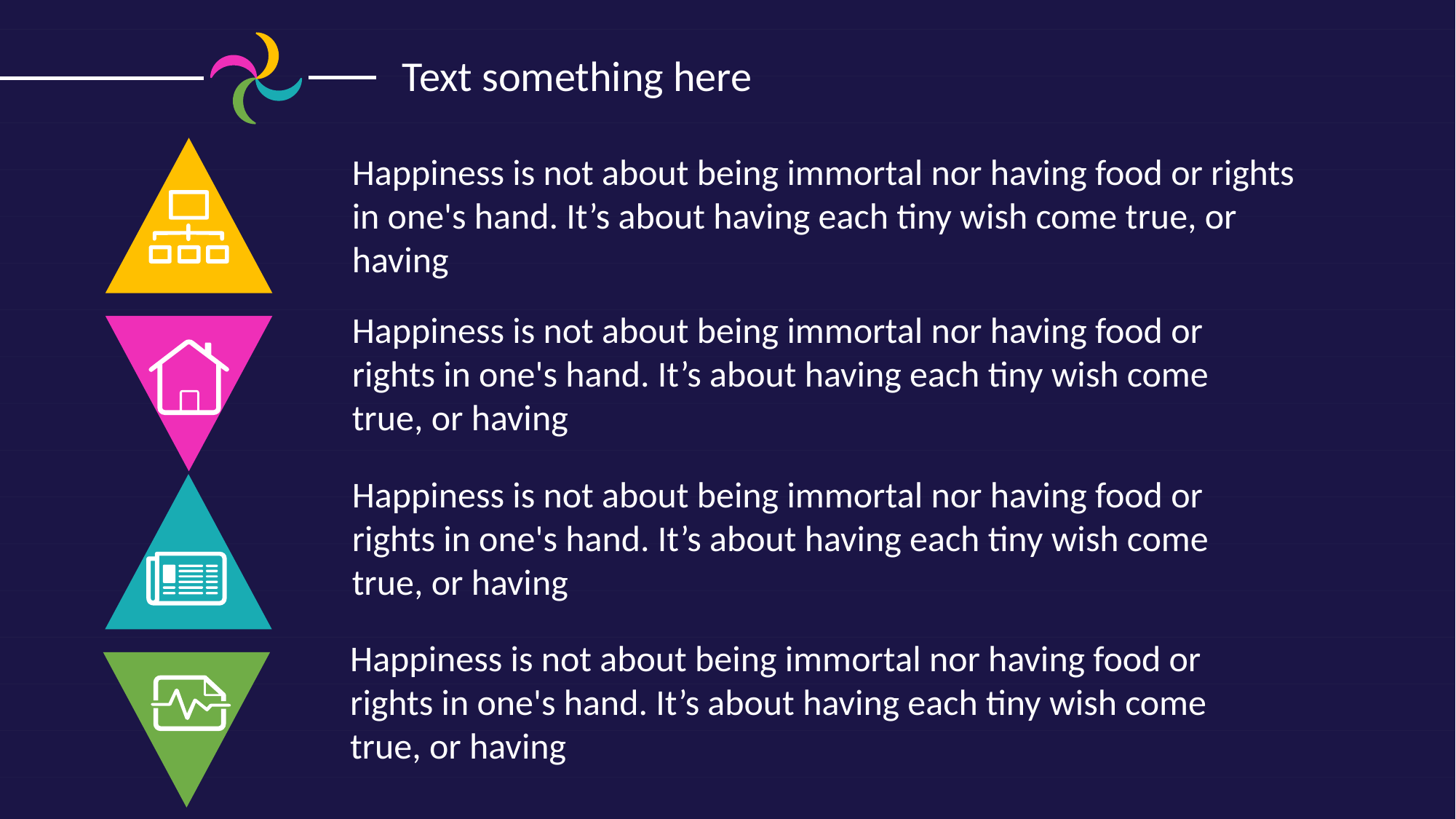

Text something here

Happiness is not about being immortal nor having food or rights in one's hand. It’s about having each tiny wish come true, or having
Happiness is not about being immortal nor having food or rights in one's hand. It’s about having each tiny wish come true, or having

Happiness is not about being immortal nor having food or rights in one's hand. It’s about having each tiny wish come true, or having

Happiness is not about being immortal nor having food or rights in one's hand. It’s about having each tiny wish come true, or having